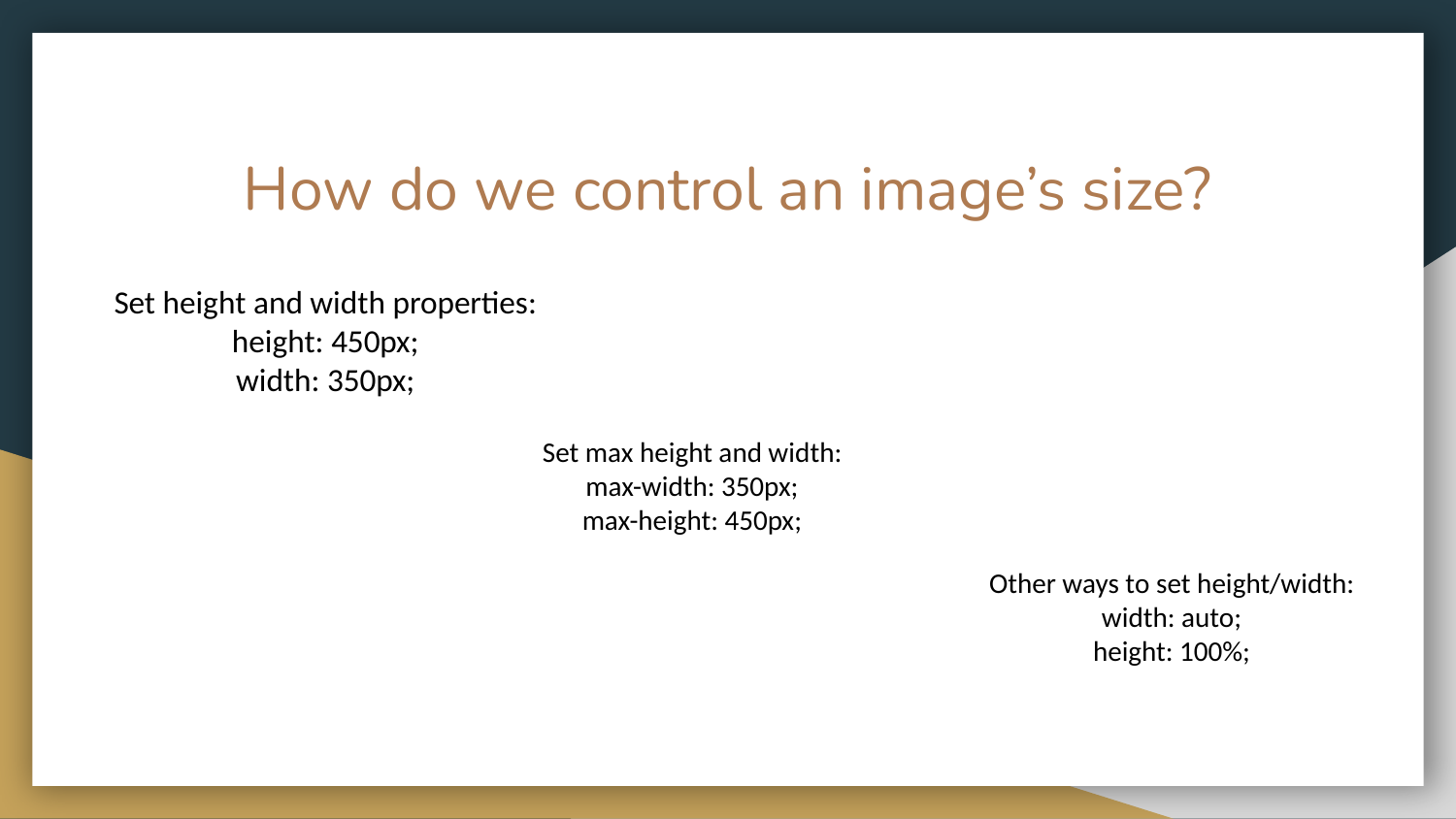

# How do we control an image’s size?
Set height and width properties:
height: 450px;
width: 350px;
Set max height and width:
max-width: 350px;
max-height: 450px;
Other ways to set height/width:
width: auto;
height: 100%;